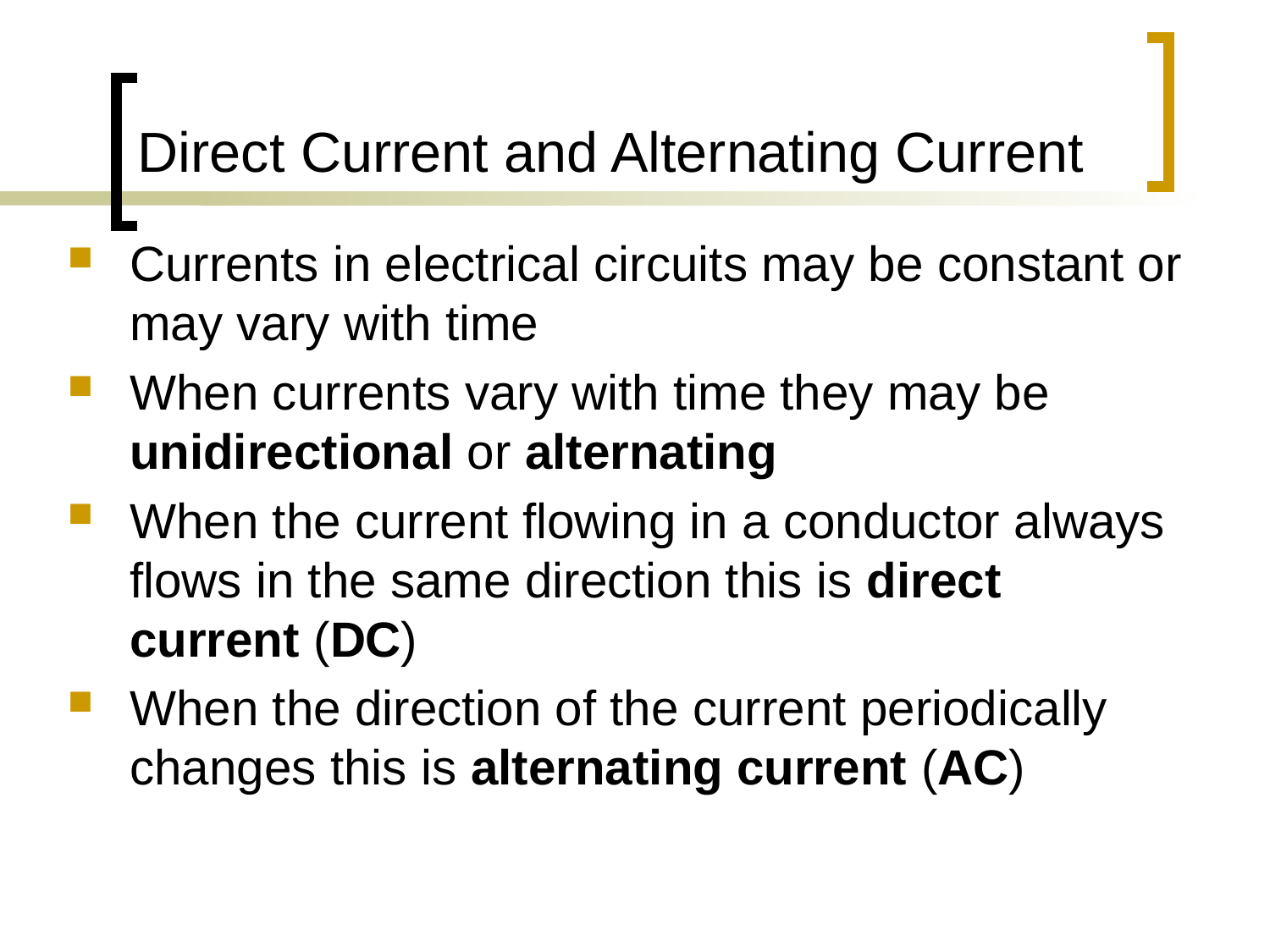

# Direct Current and Alternating Current
Currents in electrical circuits may be constant or may vary with time
When currents vary with time they may be unidirectional or alternating
When the current flowing in a conductor always flows in the same direction this is direct current (DC)
When the direction of the current periodically changes this is alternating current (AC)